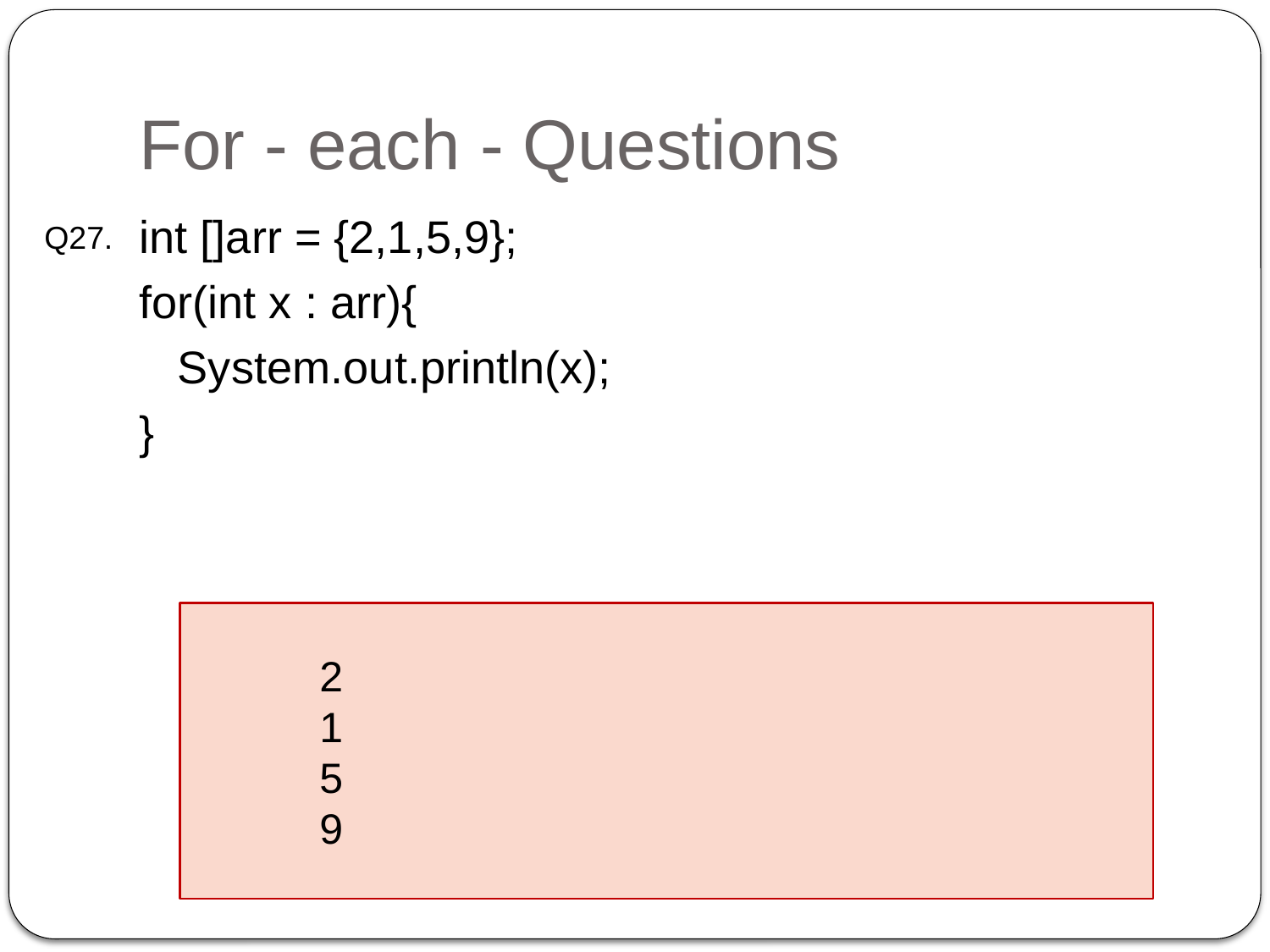

# For - each - Questions
int []arr = {2,1,5,9};
for(int x : arr){
	System.out.println(x);
}
Q27.
	2
	1
	5
	9